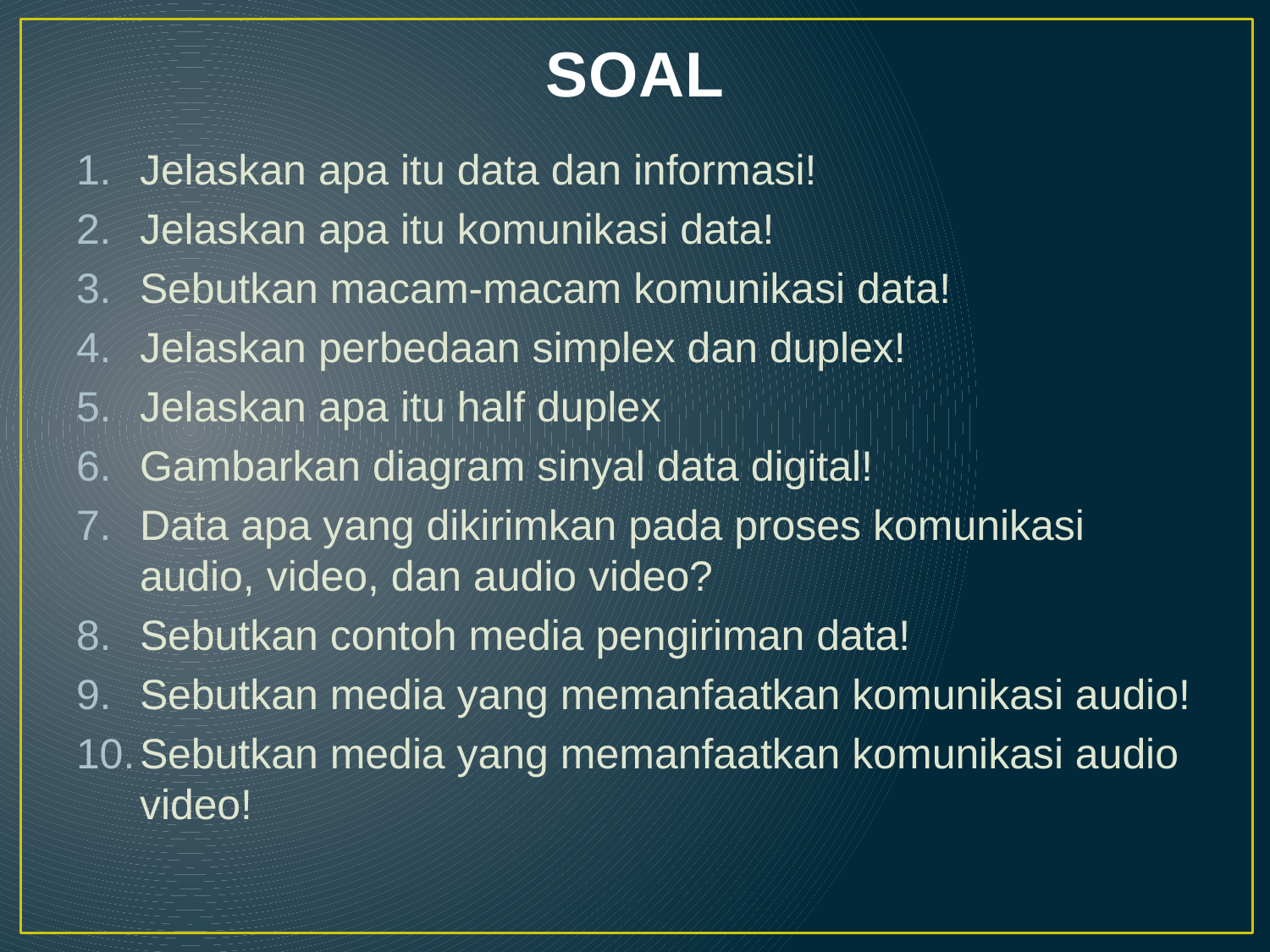

# SOAL
Jelaskan apa itu data dan informasi!
Jelaskan apa itu komunikasi data!
Sebutkan macam-macam komunikasi data!
Jelaskan perbedaan simplex dan duplex!
Jelaskan apa itu half duplex
Gambarkan diagram sinyal data digital!
Data apa yang dikirimkan pada proses komunikasi audio, video, dan audio video?
Sebutkan contoh media pengiriman data!
Sebutkan media yang memanfaatkan komunikasi audio!
Sebutkan media yang memanfaatkan komunikasi audio video!